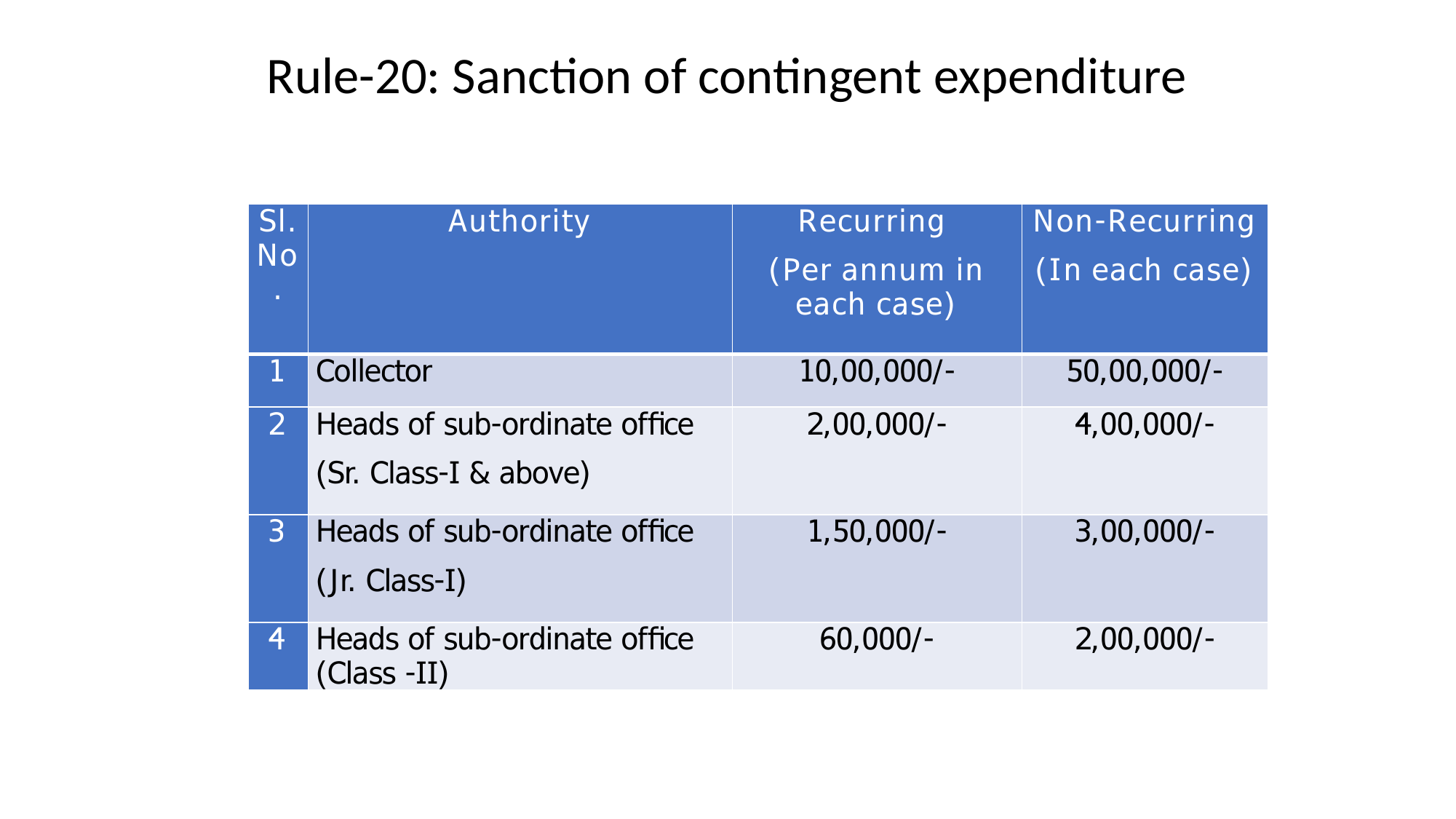

# Rule-20: Sanction of contingent expenditure
| Sl. No. | Authority | Recurring (Per annum in each case) | Non-Recurring (In each case) |
| --- | --- | --- | --- |
| 1 | Collector | 10,00,000/- | 50,00,000/- |
| 2 | Heads of sub-ordinate office (Sr. Class-I & above) | 2,00,000/- | 4,00,000/- |
| 3 | Heads of sub-ordinate office (Jr. Class-I) | 1,50,000/- | 3,00,000/- |
| 4 | Heads of sub-ordinate office (Class -II) | 60,000/- | 2,00,000/- |